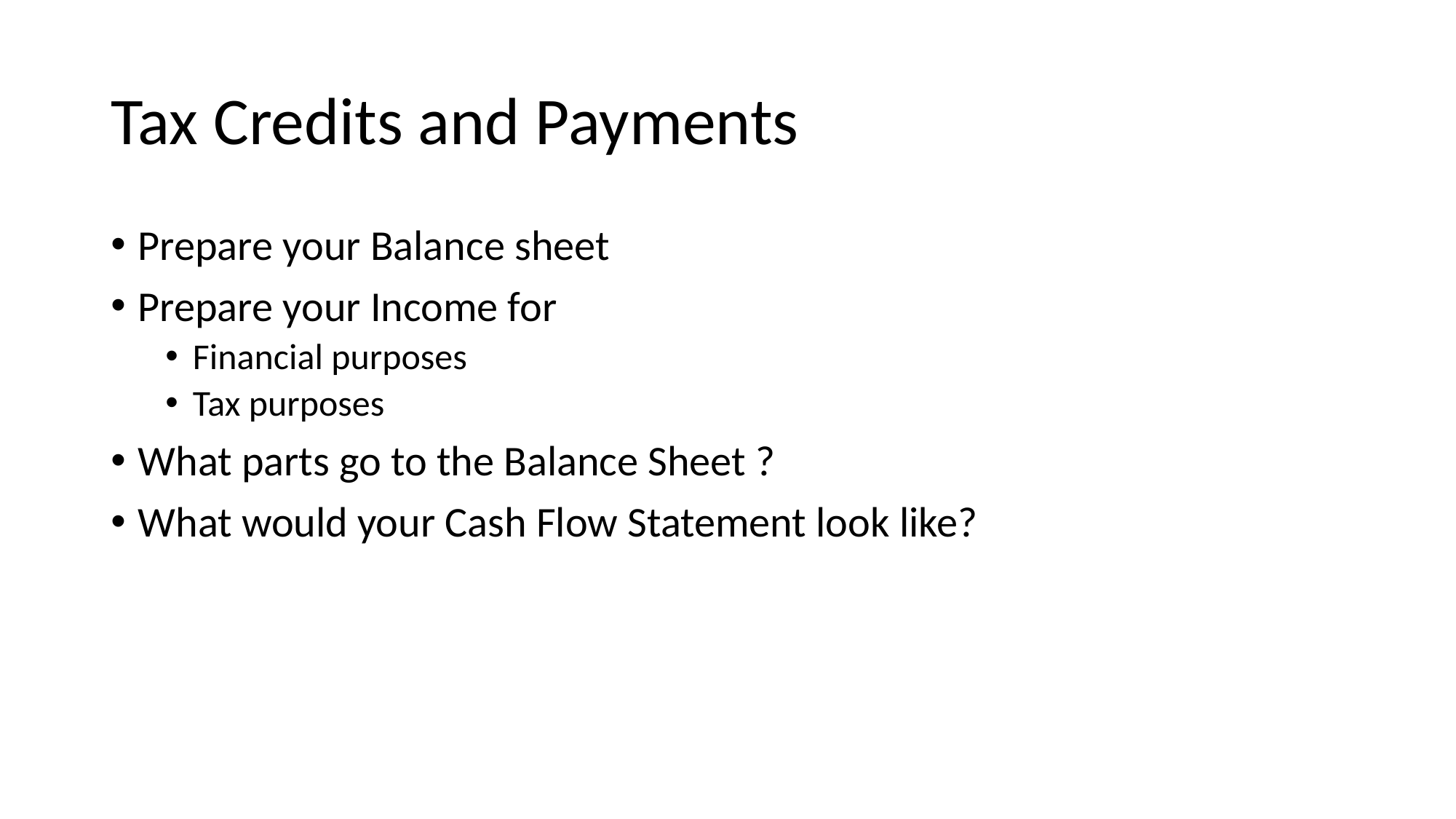

# Tax Credits and Payments
Prepare your Balance sheet
Prepare your Income for
Financial purposes
Tax purposes
What parts go to the Balance Sheet ?
What would your Cash Flow Statement look like?